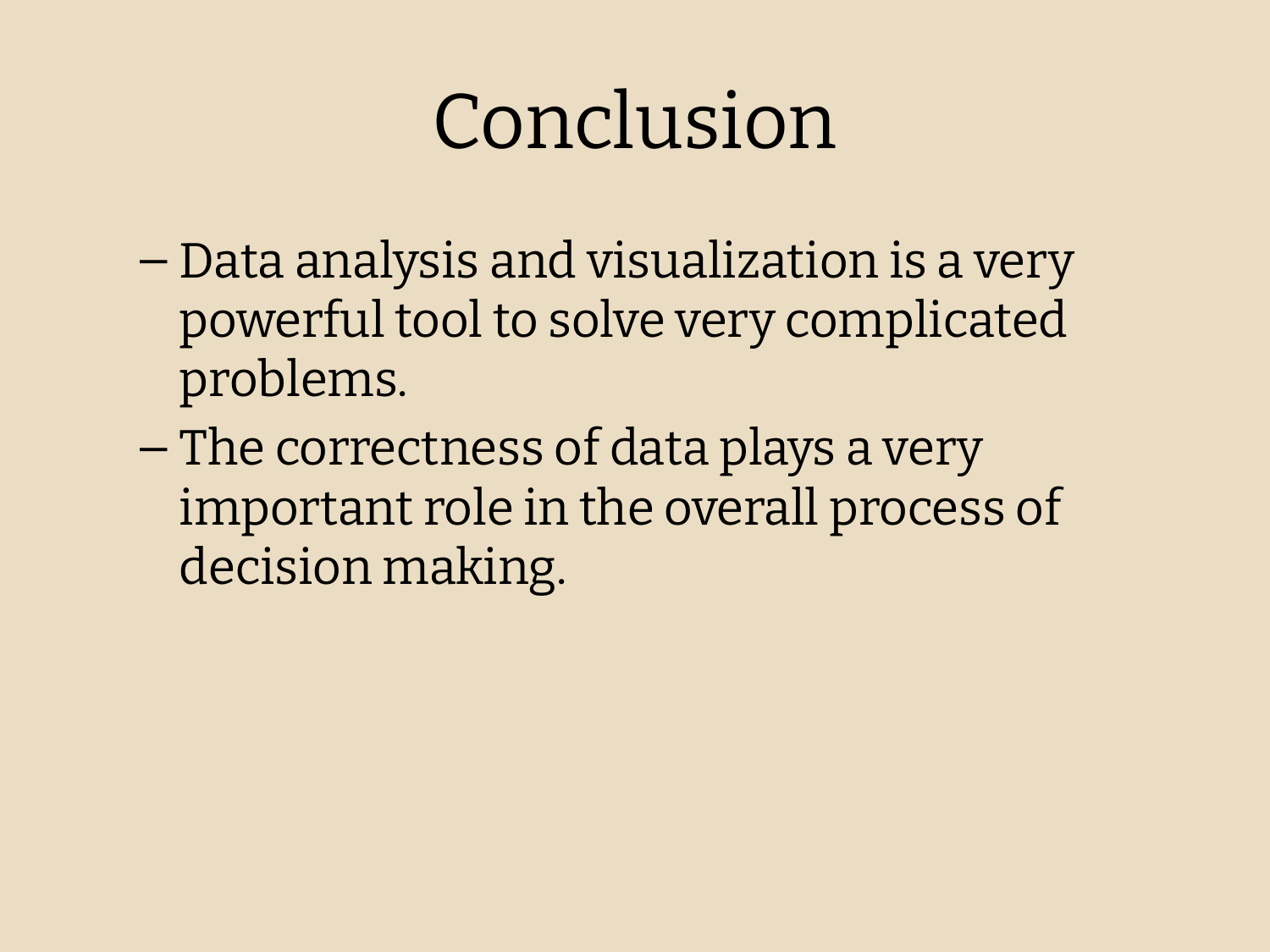

# Conclusion
Data analysis and visualization is a very powerful tool to solve very complicated problems.
The correctness of data plays a very important role in the overall process of decision making.